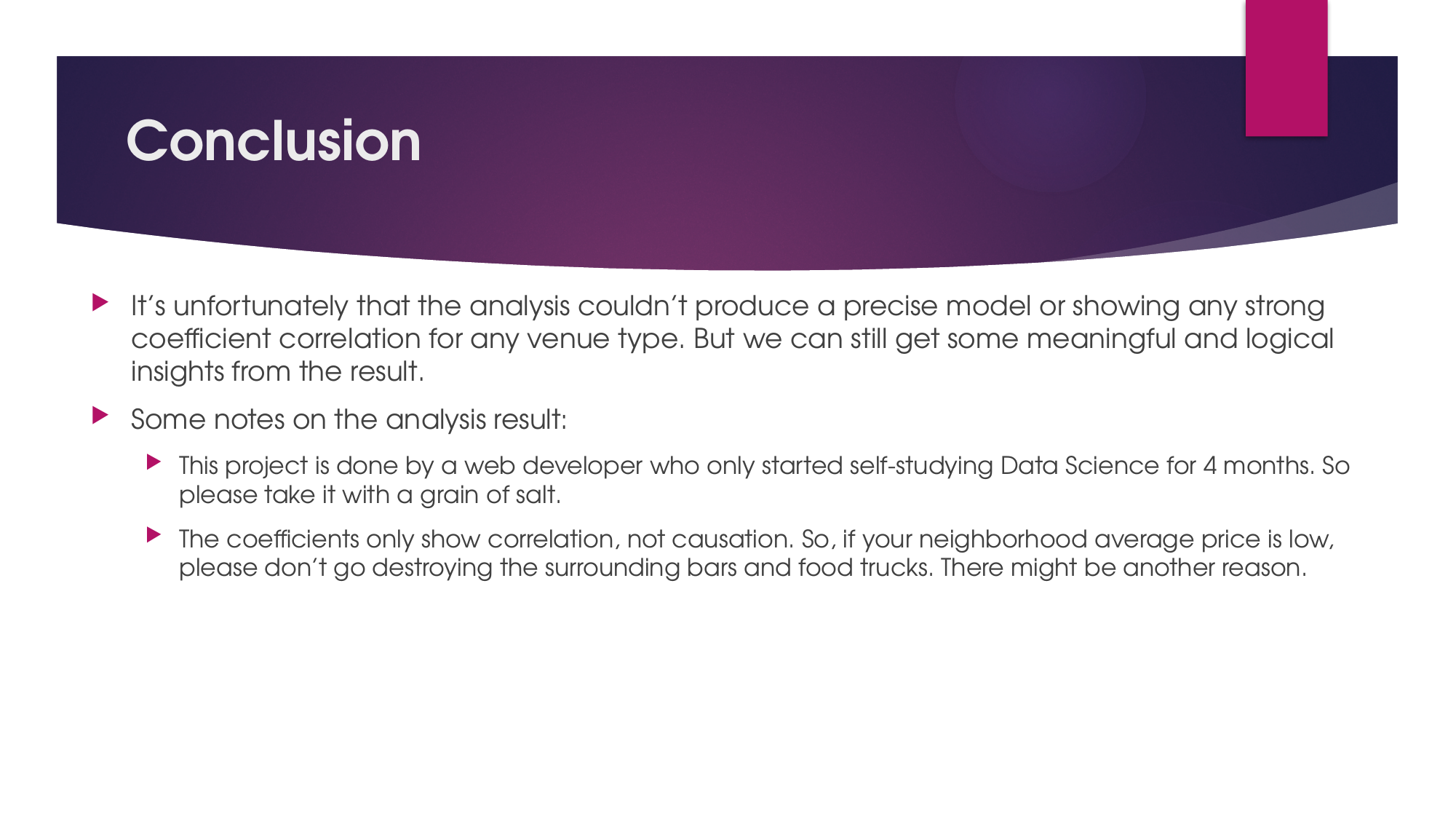

# Conclusion
It’s unfortunately that the analysis couldn’t produce a precise model or showing any strong coefficient correlation for any venue type. But we can still get some meaningful and logical insights from the result.
Some notes on the analysis result:
This project is done by a web developer who only started self-studying Data Science for 4 months. So please take it with a grain of salt.
The coefficients only show correlation, not causation. So, if your neighborhood average price is low, please don’t go destroying the surrounding bars and food trucks. There might be another reason.